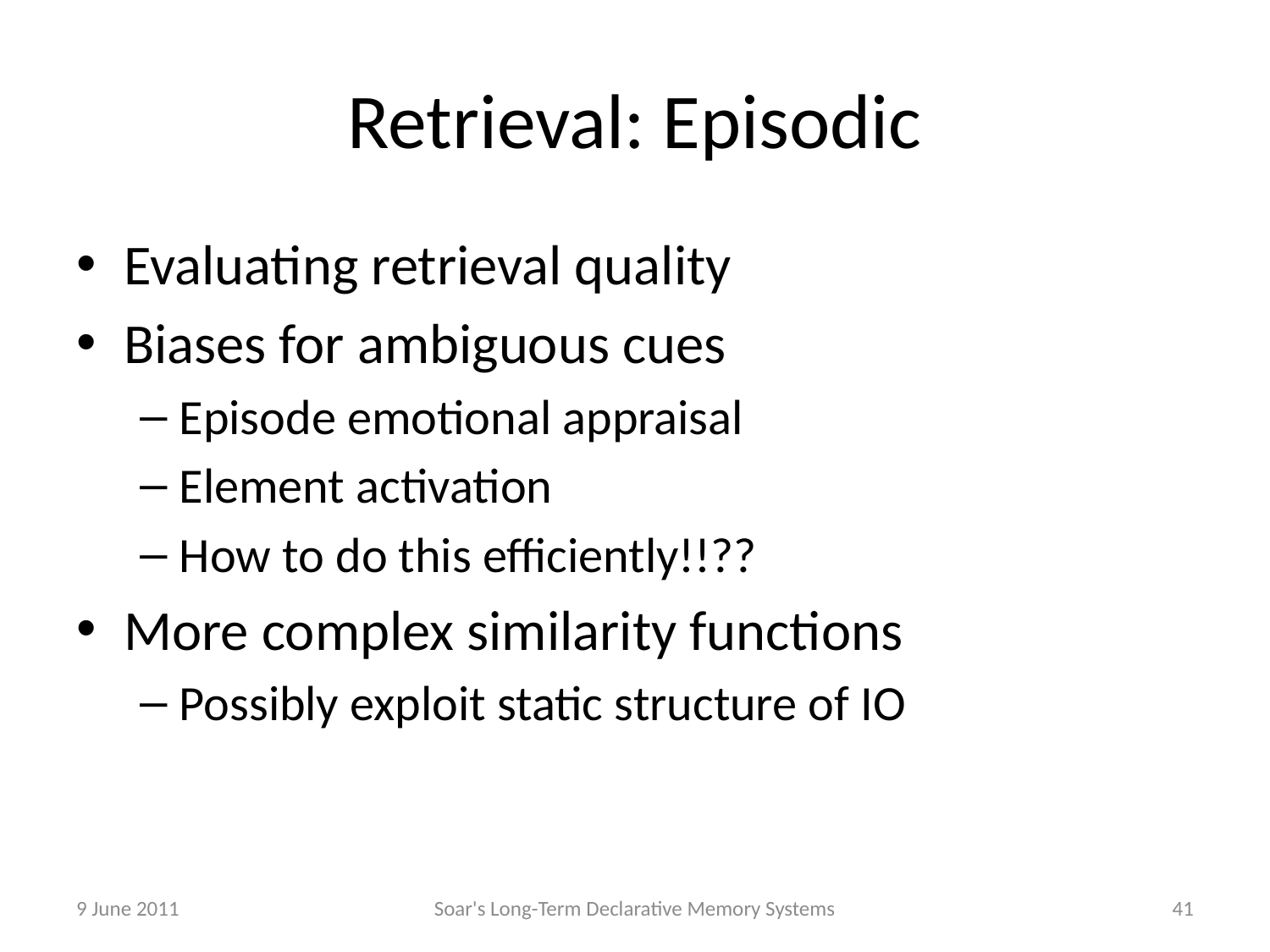

# Retrieval: Episodic
Evaluating retrieval quality
Biases for ambiguous cues
Episode emotional appraisal
Element activation
How to do this efficiently!!??
More complex similarity functions
Possibly exploit static structure of IO
9 June 2011
Soar's Long-Term Declarative Memory Systems
41